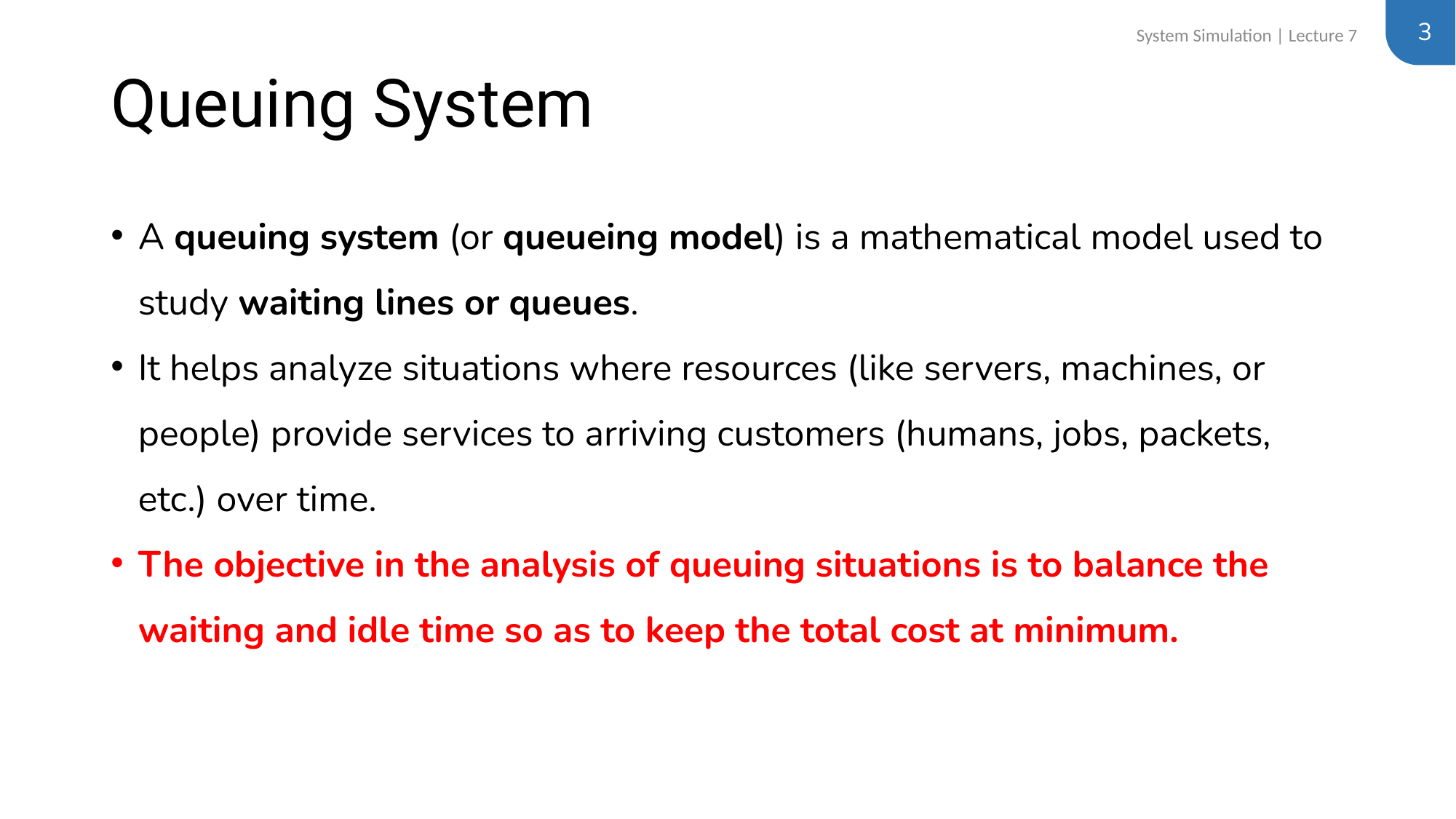

3
System Simulation | Lecture 7
# Queuing System
A queuing system (or queueing model) is a mathematical model used to study waiting lines or queues.
It helps analyze situations where resources (like servers, machines, or people) provide services to arriving customers (humans, jobs, packets, etc.) over time.
The objective in the analysis of queuing situations is to balance the waiting and idle time so as to keep the total cost at minimum.